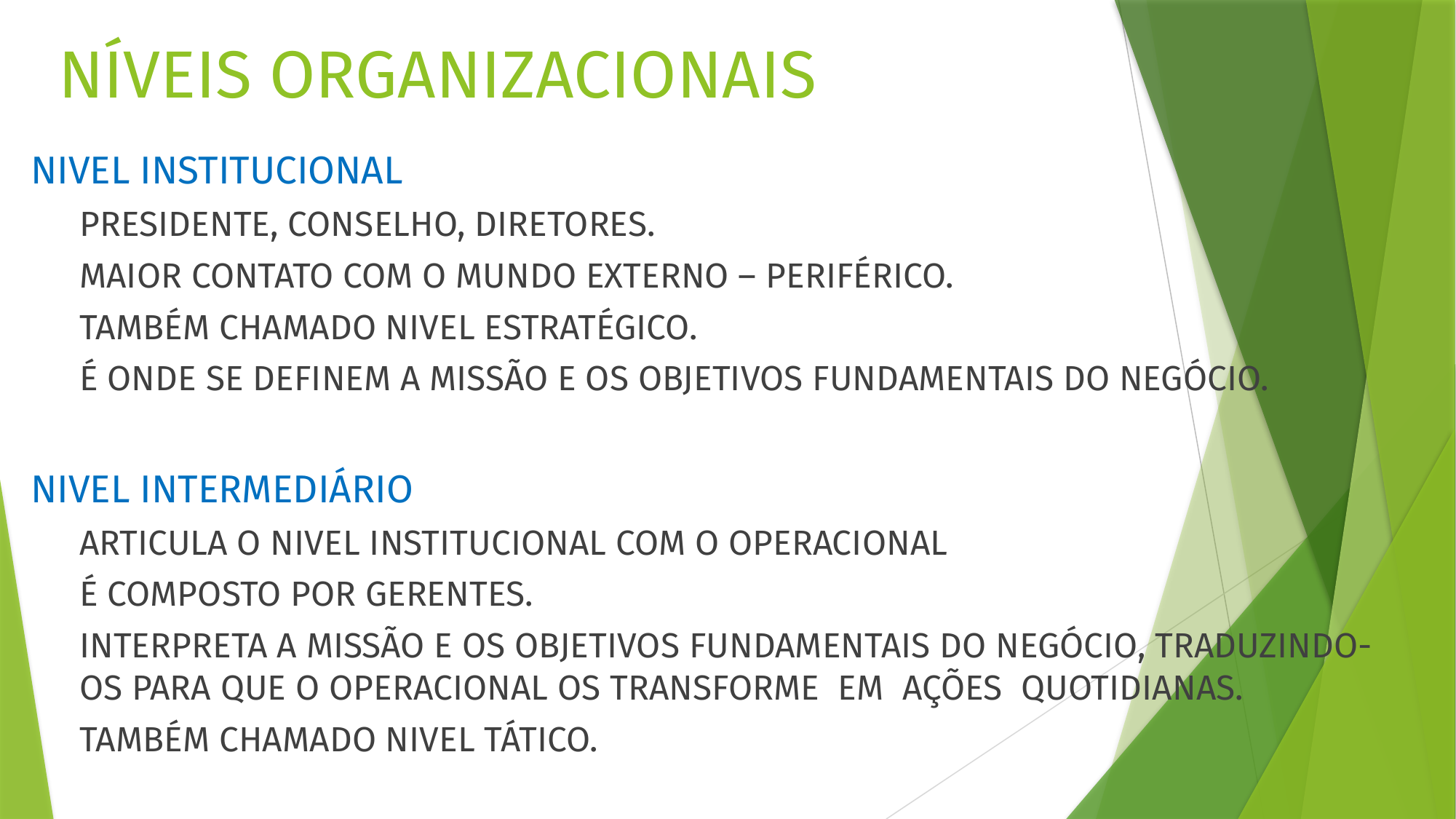

# NÍVEIS ORGANIZACIONAIS
NIVEL INSTITUCIONAL
PRESIDENTE, CONSELHO, DIRETORES.
MAIOR CONTATO COM O MUNDO EXTERNO – PERIFÉRICO.
TAMBÉM CHAMADO NIVEL ESTRATÉGICO.
É ONDE SE DEFINEM A MISSÃO E OS OBJETIVOS FUNDAMENTAIS DO NEGÓCIO.

NIVEL INTERMEDIÁRIO
ARTICULA O NIVEL INSTITUCIONAL COM O OPERACIONAL
É COMPOSTO POR GERENTES.
INTERPRETA A MISSÃO E OS OBJETIVOS FUNDAMENTAIS DO NEGÓCIO, TRADUZINDO-OS PARA QUE O OPERACIONAL OS TRANSFORME  EM  AÇÕES  QUOTIDIANAS.
TAMBÉM CHAMADO NIVEL TÁTICO.